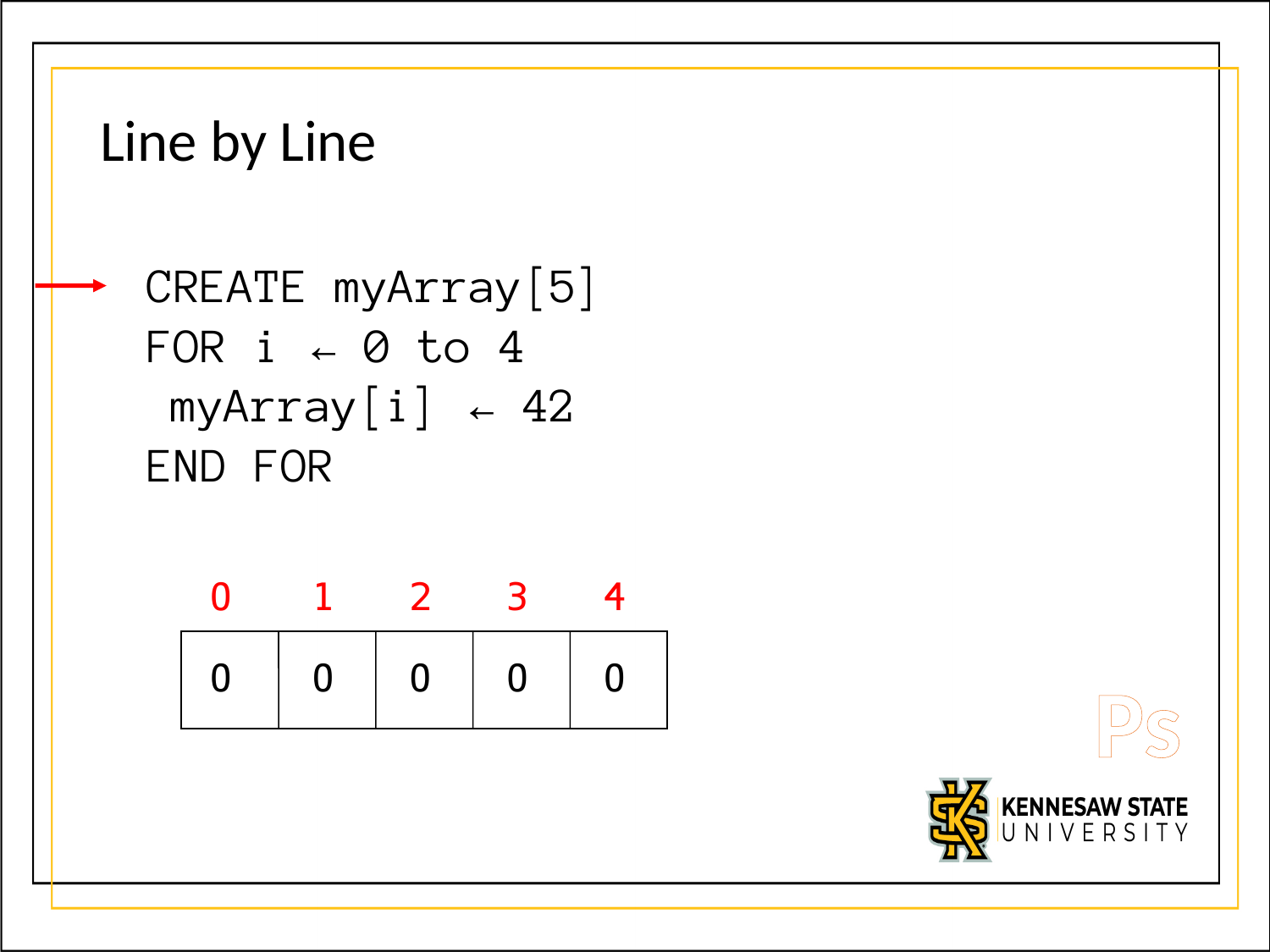

# Line by Line
CREATE myArray[5]
FOR i ← 0 to 4
	myArray[i] ← 42
END FOR

0
1
2
3
4

0
0
0
0
0
Ps